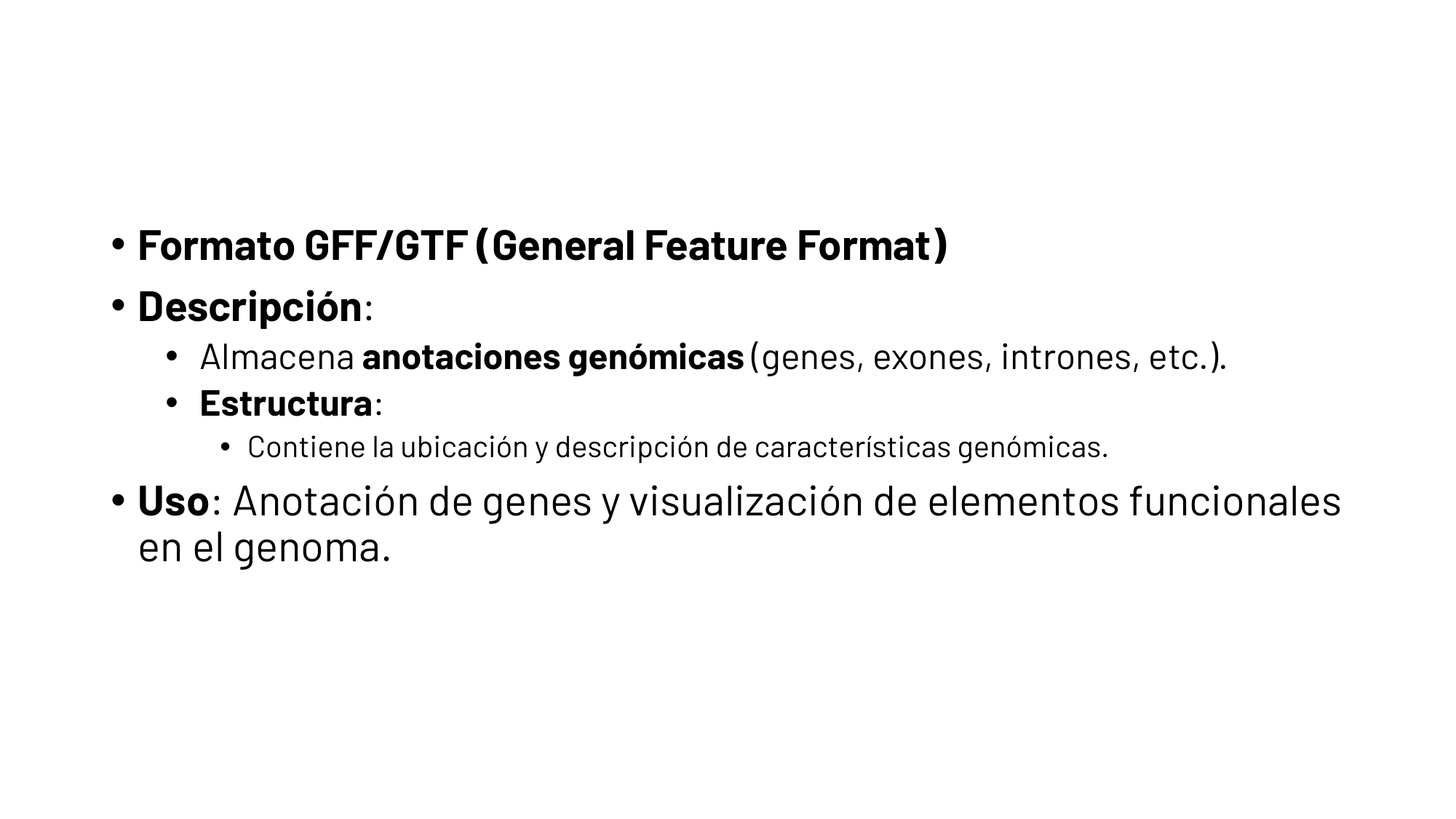

#
Formato GFF/GTF (General Feature Format)
Descripción:
Almacena anotaciones genómicas (genes, exones, intrones, etc.).
Estructura:
Contiene la ubicación y descripción de características genómicas.
Uso: Anotación de genes y visualización de elementos funcionales en el genoma.